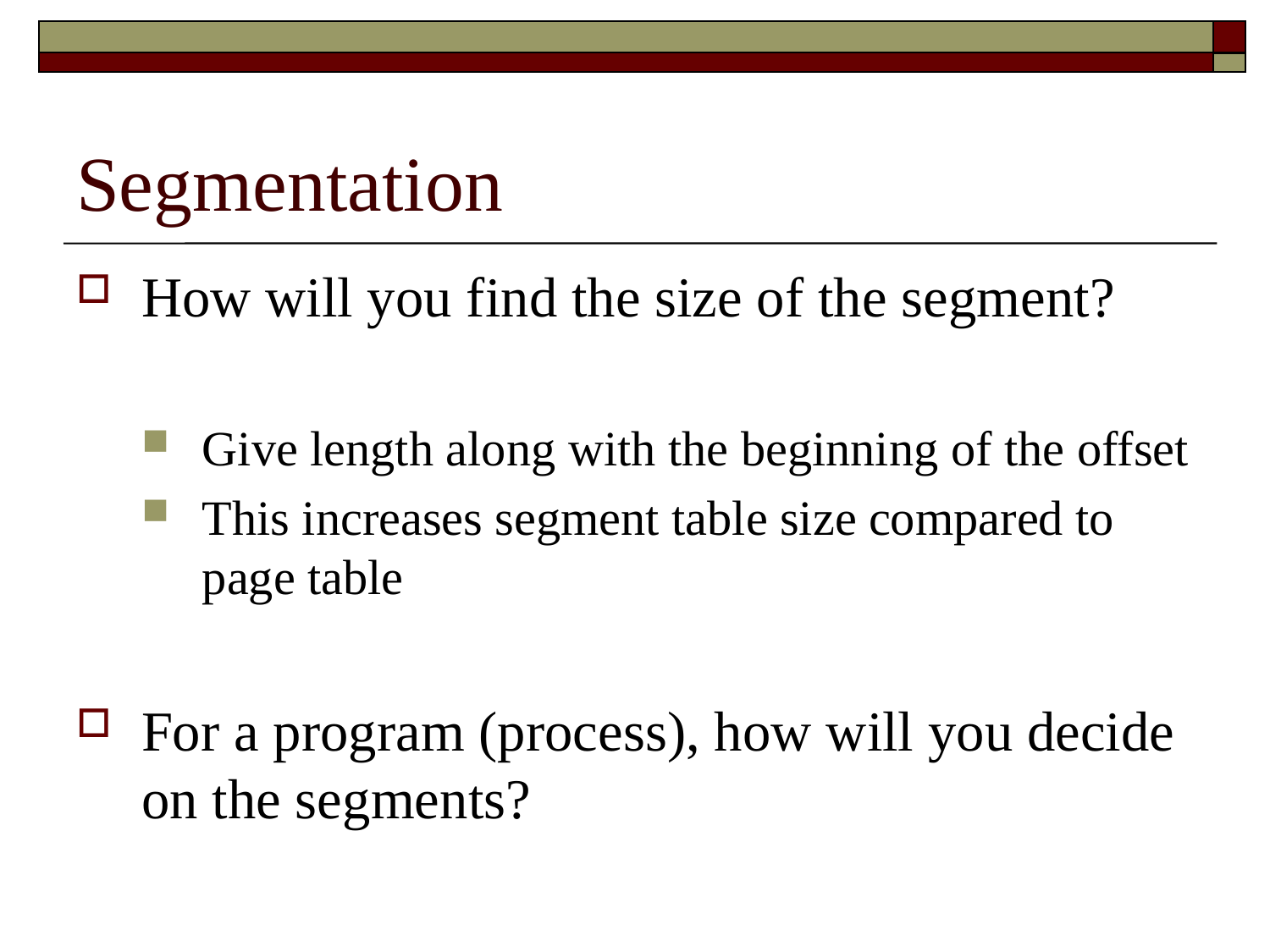

# Segmentation
How will you find the size of the segment?

Give length along with the beginning of the offset
This increases segment table size compared to page table

For a program (process), how will you decide on the segments?